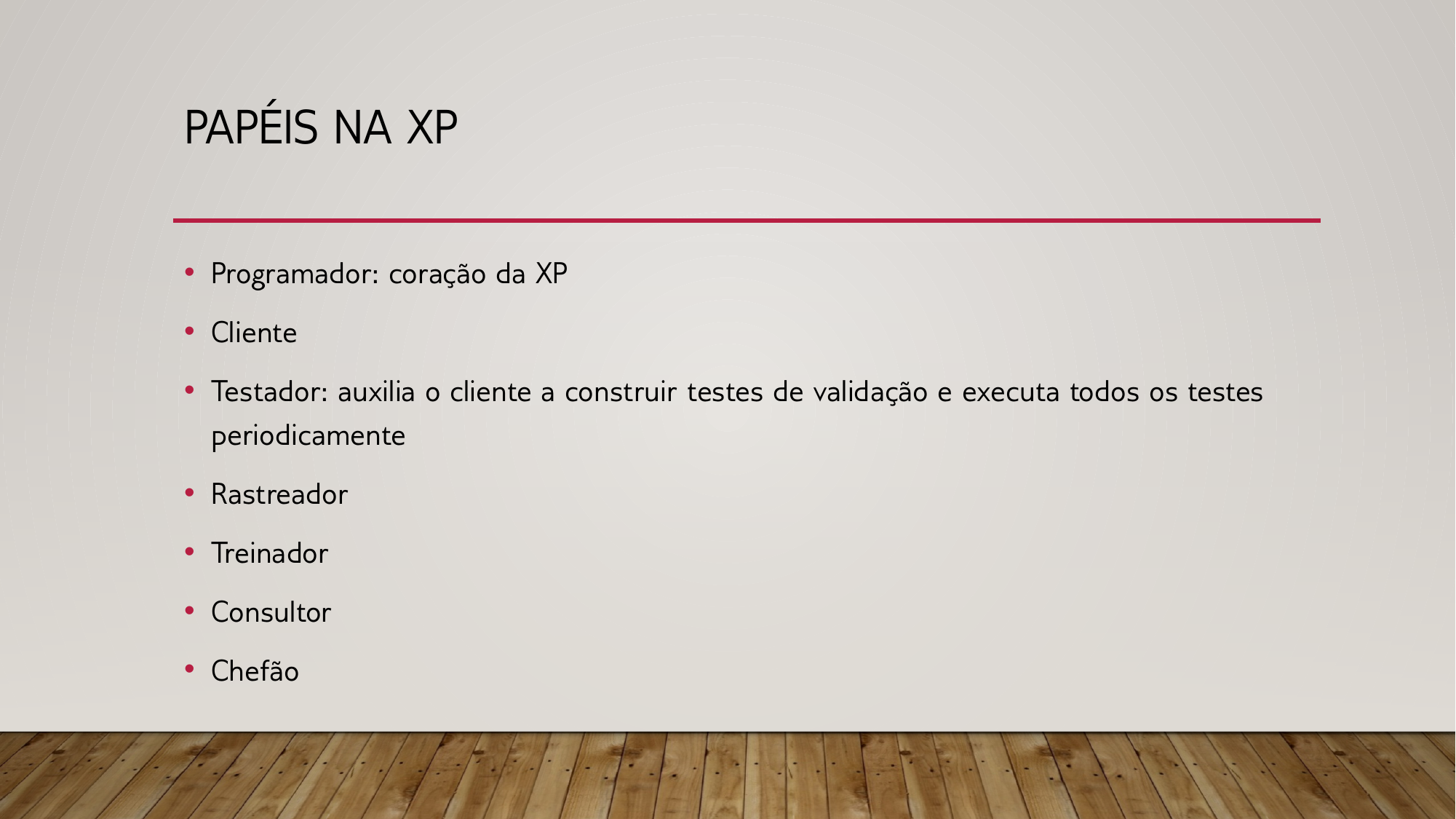

# Papéis na xp
Programador: coração da XP
Cliente
Testador: auxilia o cliente a construir testes de validação e executa todos os testes periodicamente
Rastreador
Treinador
Consultor
Chefão